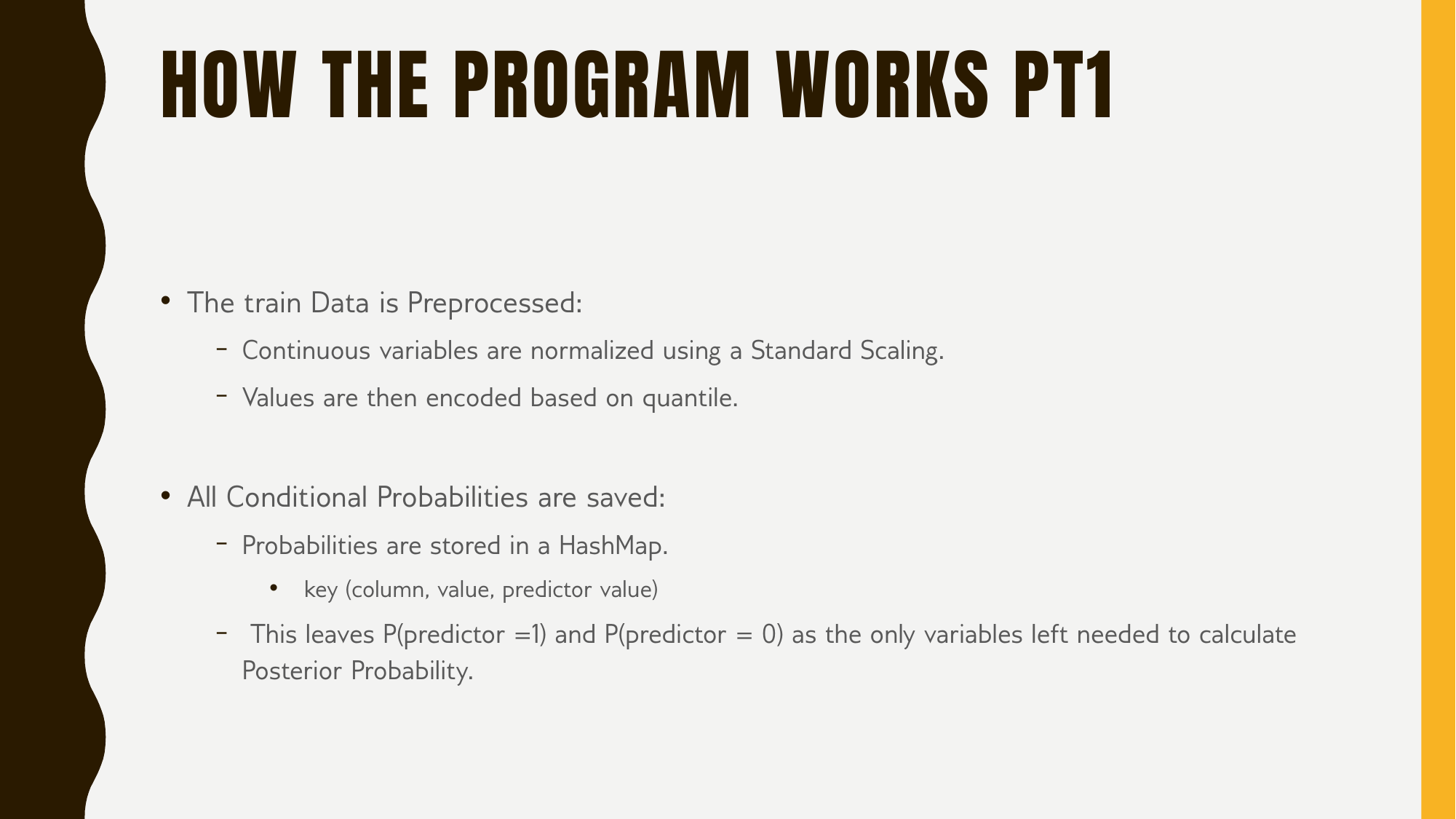

# How the Program Works Pt1
The train Data is Preprocessed:
Continuous variables are normalized using a Standard Scaling.
Values are then encoded based on quantile.

All Conditional Probabilities are saved:
Probabilities are stored in a HashMap.
 key (column, value, predictor value)
 This leaves P(predictor =1) and P(predictor = 0) as the only variables left needed to calculate Posterior Probability.